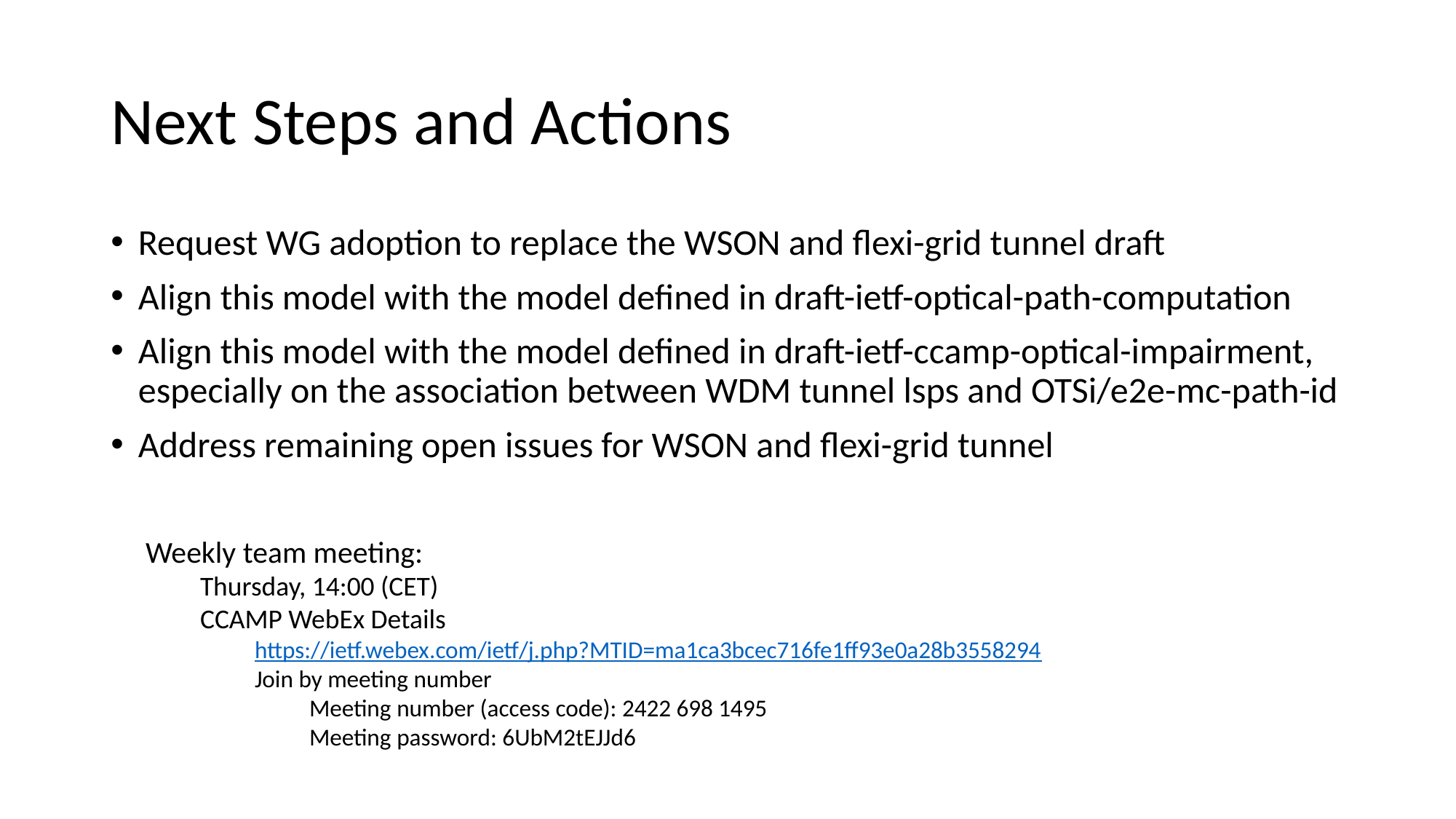

# Next Steps and Actions
Request WG adoption to replace the WSON and flexi-grid tunnel draft
Align this model with the model defined in draft-ietf-optical-path-computation
Align this model with the model defined in draft-ietf-ccamp-optical-impairment, especially on the association between WDM tunnel lsps and OTSi/e2e-mc-path-id
Address remaining open issues for WSON and flexi-grid tunnel

Weekly team meeting:
Thursday, 14:00 (CET)
CCAMP WebEx Details
https://ietf.webex.com/ietf/j.php?MTID=ma1ca3bcec716fe1ff93e0a28b3558294
Join by meeting number
Meeting number (access code): 2422 698 1495
Meeting password: 6UbM2tEJJd6